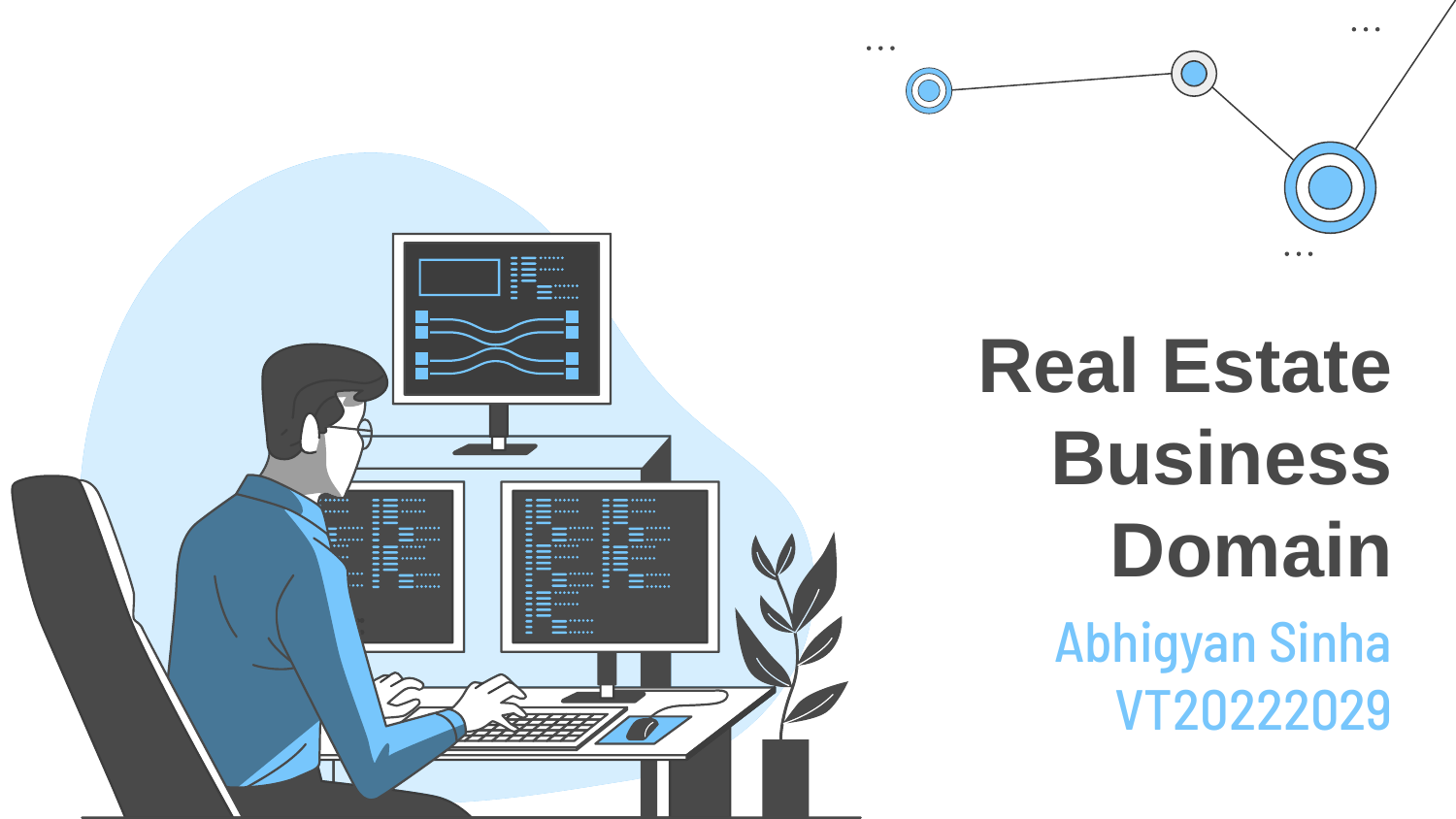

# Real Estate Business Domain
Abhigyan Sinha
VT20222029